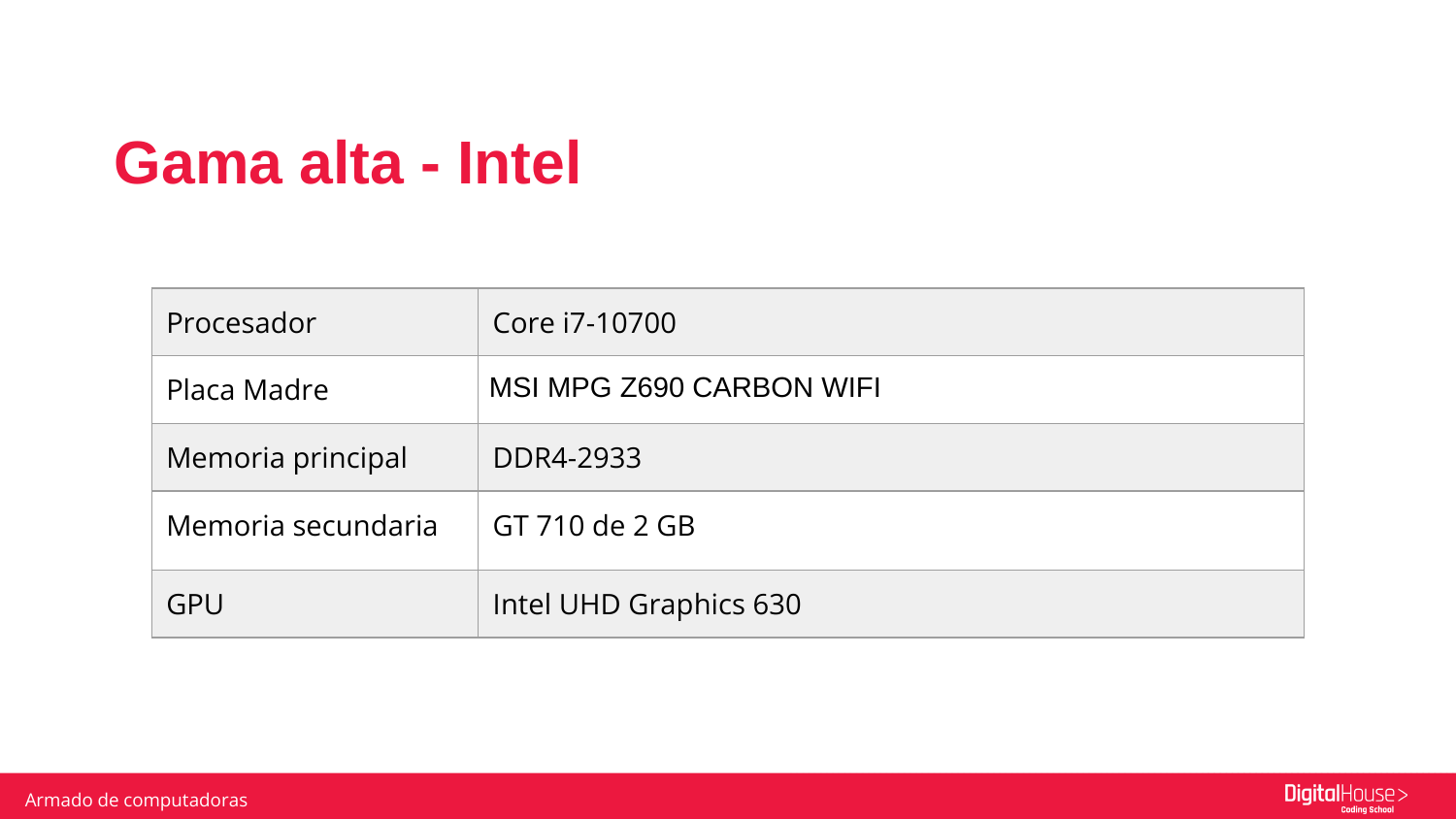

Gama alta - Intel

| Procesador | Core i7-10700 |
| --- | --- |
| Placa Madre | MSI MPG Z690 CARBON WIFI |
| Memoria principal | DDR4-2933 |
| Memoria secundaria | GT 710 de 2 GB |
| GPU | Intel UHD Graphics 630 |